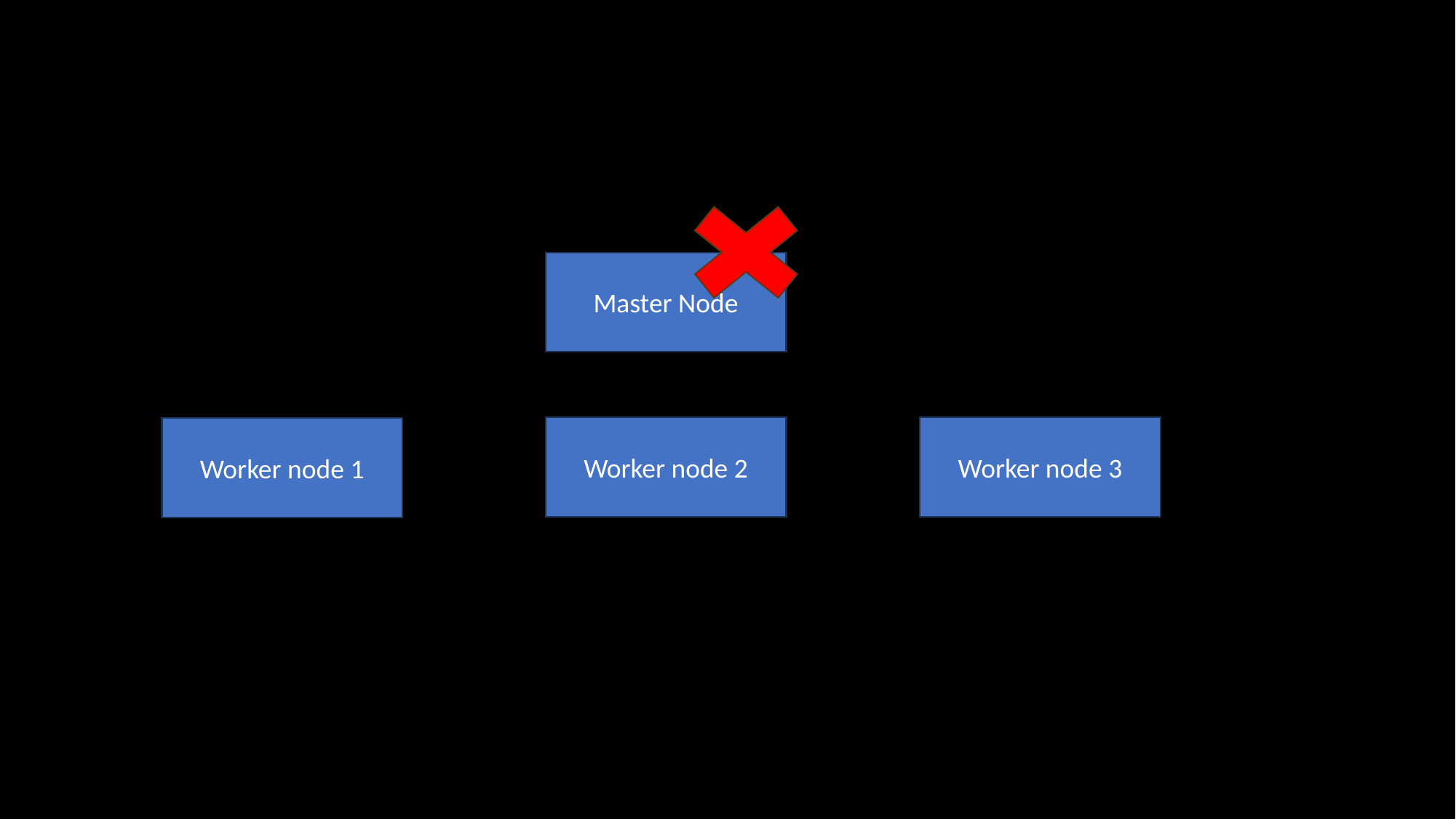

Master Node
Worker node 3
Worker node 2
Worker node 1